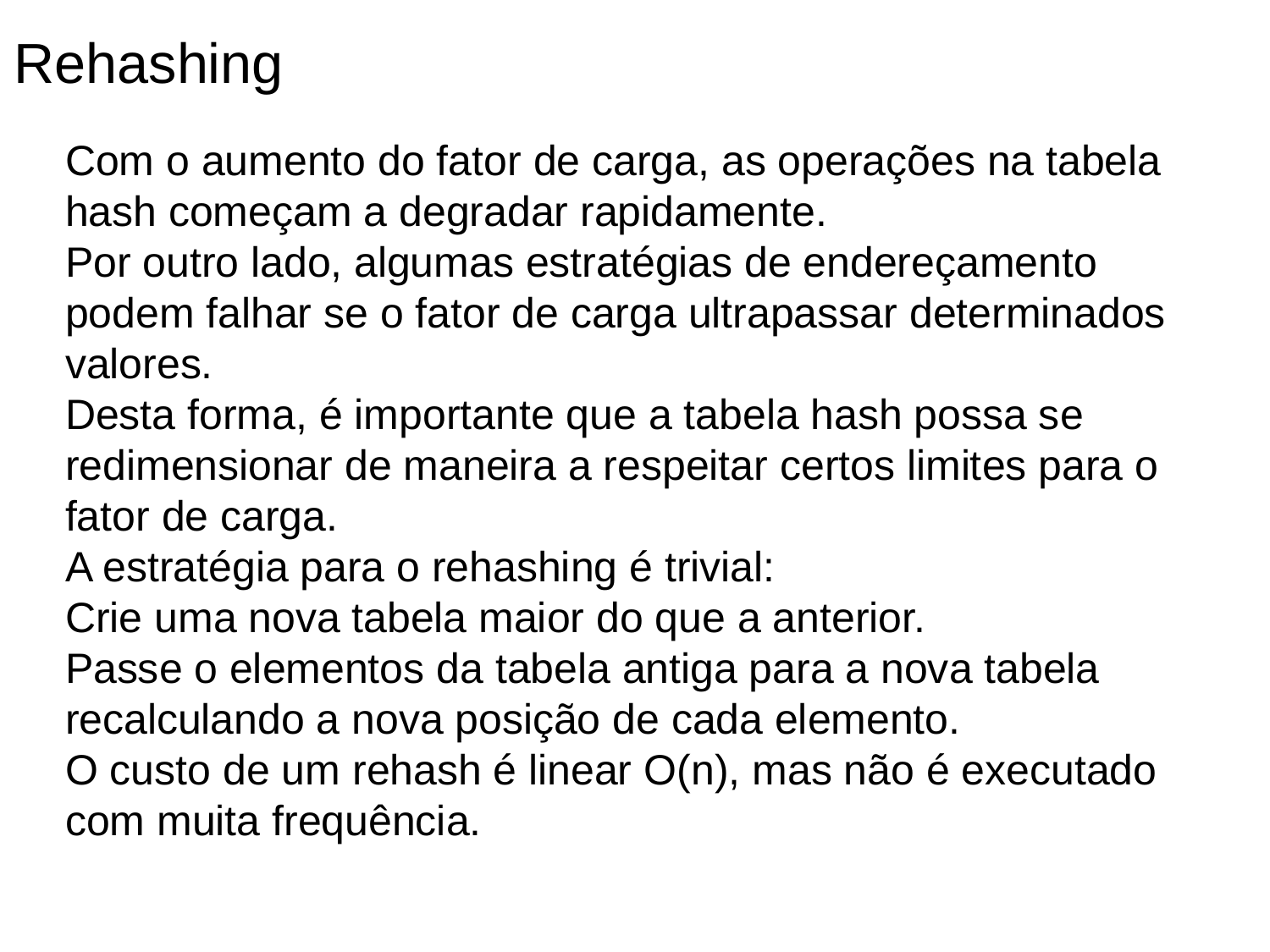

Rehashing
Com o aumento do fator de carga, as operações na tabela hash começam a degradar rapidamente.
Por outro lado, algumas estratégias de endereçamento podem falhar se o fator de carga ultrapassar determinados valores.
Desta forma, é importante que a tabela hash possa se redimensionar de maneira a respeitar certos limites para o fator de carga.
A estratégia para o rehashing é trivial:
Crie uma nova tabela maior do que a anterior.
Passe o elementos da tabela antiga para a nova tabela recalculando a nova posição de cada elemento.
O custo de um rehash é linear O(n), mas não é executado com muita frequência.